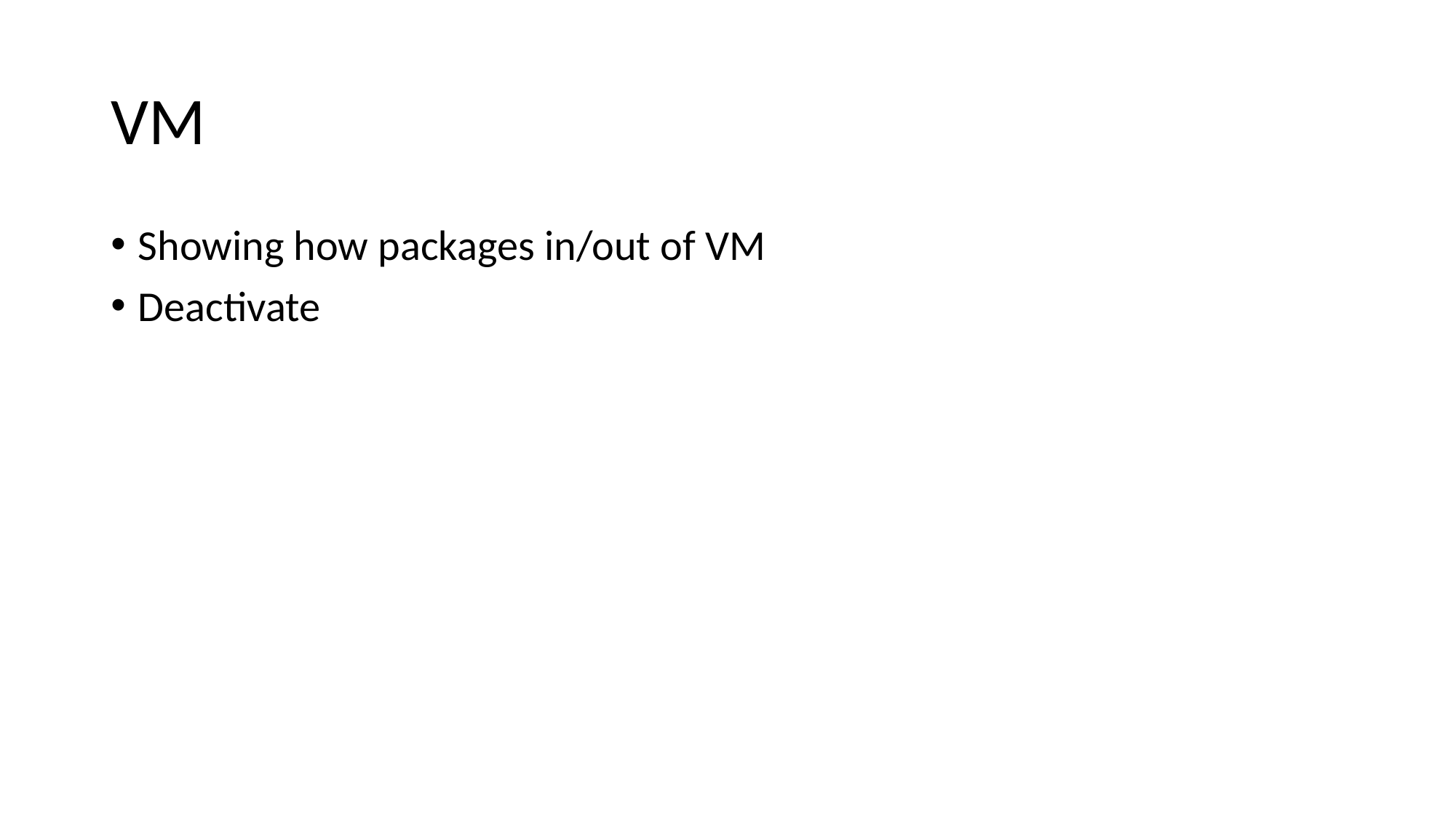

# VM
Showing how packages in/out of VM
Deactivate